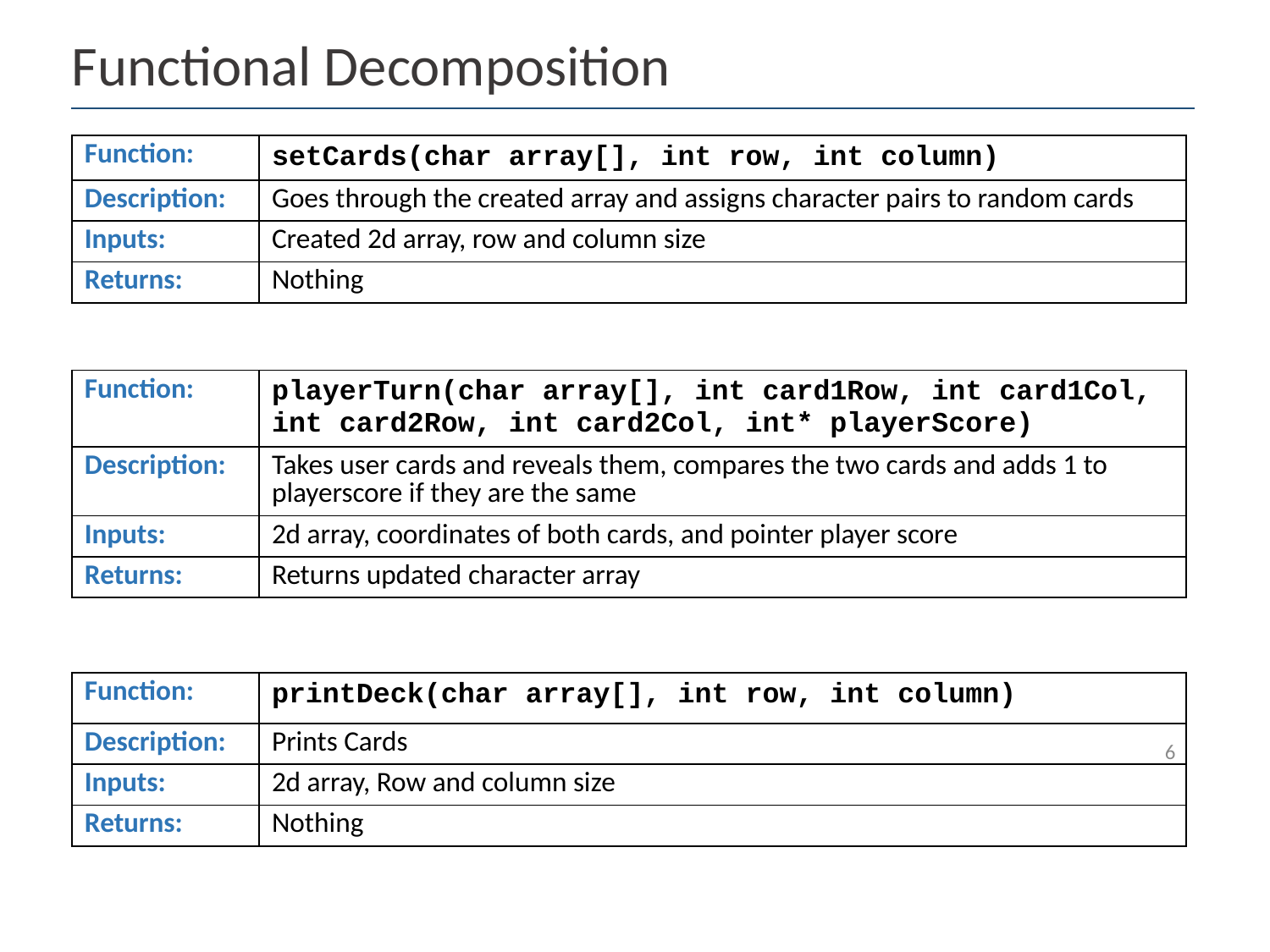

# Functional Decomposition
| Function: | setCards(char array[], int row, int column) |
| --- | --- |
| Description: | Goes through the created array and assigns character pairs to random cards |
| Inputs: | Created 2d array, row and column size |
| Returns: | Nothing |
| Function: | playerTurn(char array[], int card1Row, int card1Col, int card2Row, int card2Col, int\* playerScore) |
| --- | --- |
| Description: | Takes user cards and reveals them, compares the two cards and adds 1 to playerscore if they are the same |
| Inputs: | 2d array, coordinates of both cards, and pointer player score |
| Returns: | Returns updated character array |
| Function: | printDeck(char array[], int row, int column) |
| --- | --- |
| Description: | Prints Cards |
| Inputs: | 2d array, Row and column size |
| Returns: | Nothing |
6